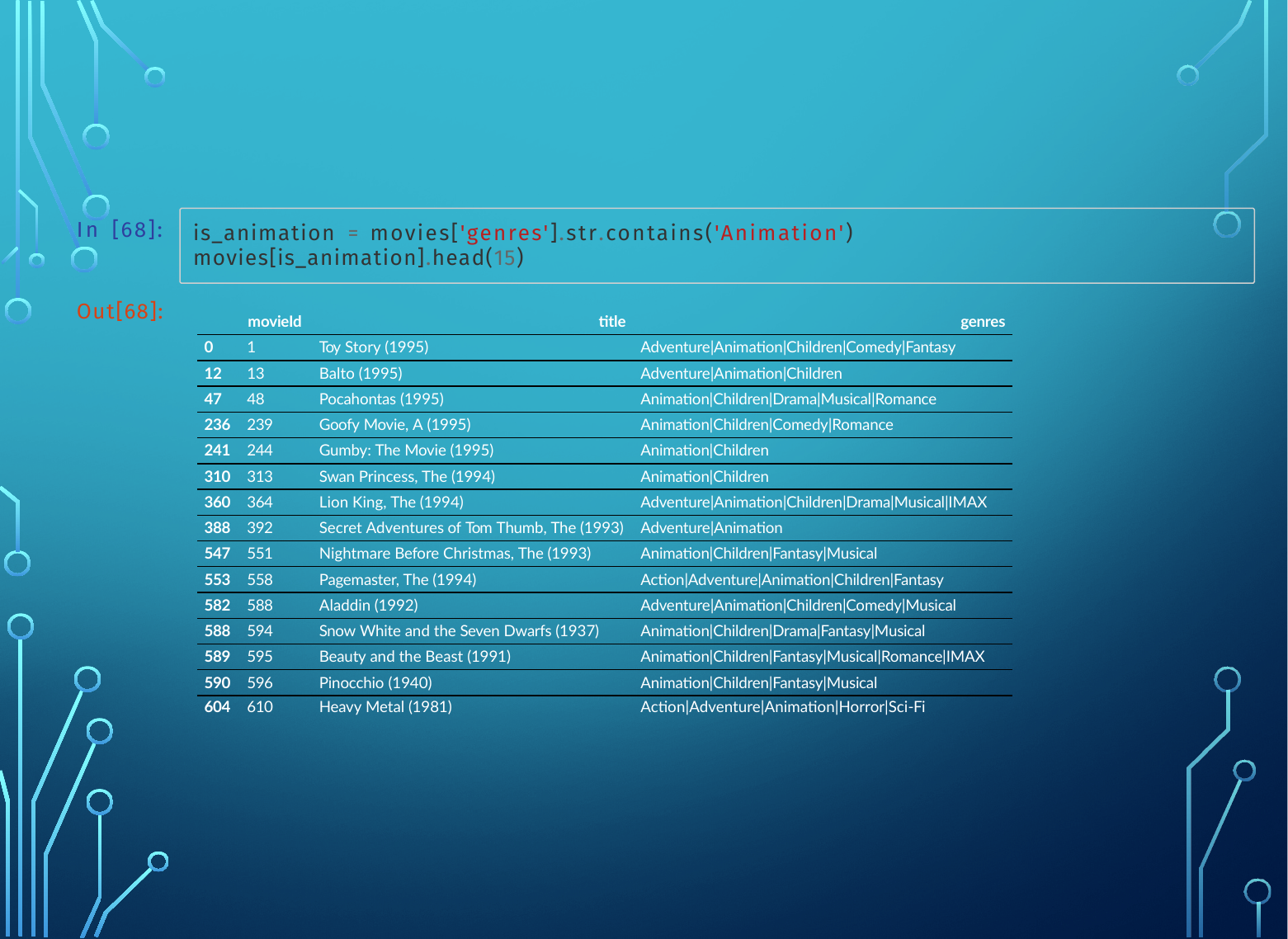

In [68]:
is_animation = movies['genres'].str.contains('Animation') movies[is_animation].head(15)
Out[68]:
|  | movieId | title | genres |
| --- | --- | --- | --- |
| 0 | 1 | Toy Story (1995) | Adventure|Animation|Children|Comedy|Fantasy |
| 12 | 13 | Balto (1995) | Adventure|Animation|Children |
| 47 | 48 | Pocahontas (1995) | Animation|Children|Drama|Musical|Romance |
| 236 | 239 | Goofy Movie, A (1995) | Animation|Children|Comedy|Romance |
| 241 | 244 | Gumby: The Movie (1995) | Animation|Children |
| 310 | 313 | Swan Princess, The (1994) | Animation|Children |
| 360 | 364 | Lion King, The (1994) | Adventure|Animation|Children|Drama|Musical|IMAX |
| 388 | 392 | Secret Adventures of Tom Thumb, The (1993) | Adventure|Animation |
| 547 | 551 | Nightmare Before Christmas, The (1993) | Animation|Children|Fantasy|Musical |
| 553 | 558 | Pagemaster, The (1994) | Action|Adventure|Animation|Children|Fantasy |
| 582 | 588 | Aladdin (1992) | Adventure|Animation|Children|Comedy|Musical |
| 588 | 594 | Snow White and the Seven Dwarfs (1937) | Animation|Children|Drama|Fantasy|Musical |
| 589 | 595 | Beauty and the Beast (1991) | Animation|Children|Fantasy|Musical|Romance|IMAX |
| 590 | 596 | Pinocchio (1940) | Animation|Children|Fantasy|Musical |
| 604 | 610 | Heavy Metal (1981) | Action|Adventure|Animation|Horror|Sci-Fi |